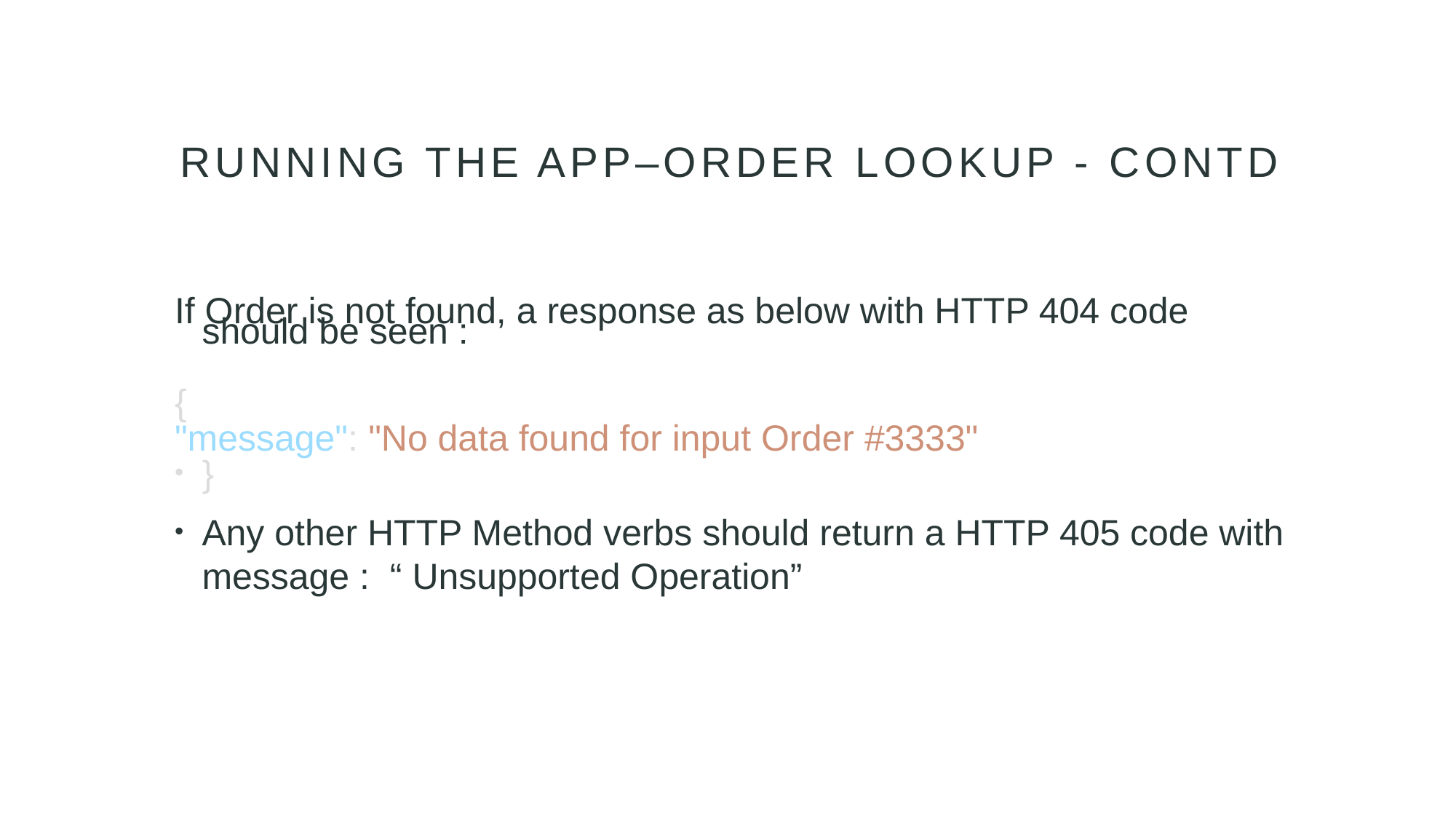

# RUNNING The APP–Order Lookup - Contd

If Order is not found, a response as below with HTTP 404 code should be seen :

{
"message": "No data found for input Order #3333"
}
Any other HTTP Method verbs should return a HTTP 405 code with message :  “ Unsupported Operation”